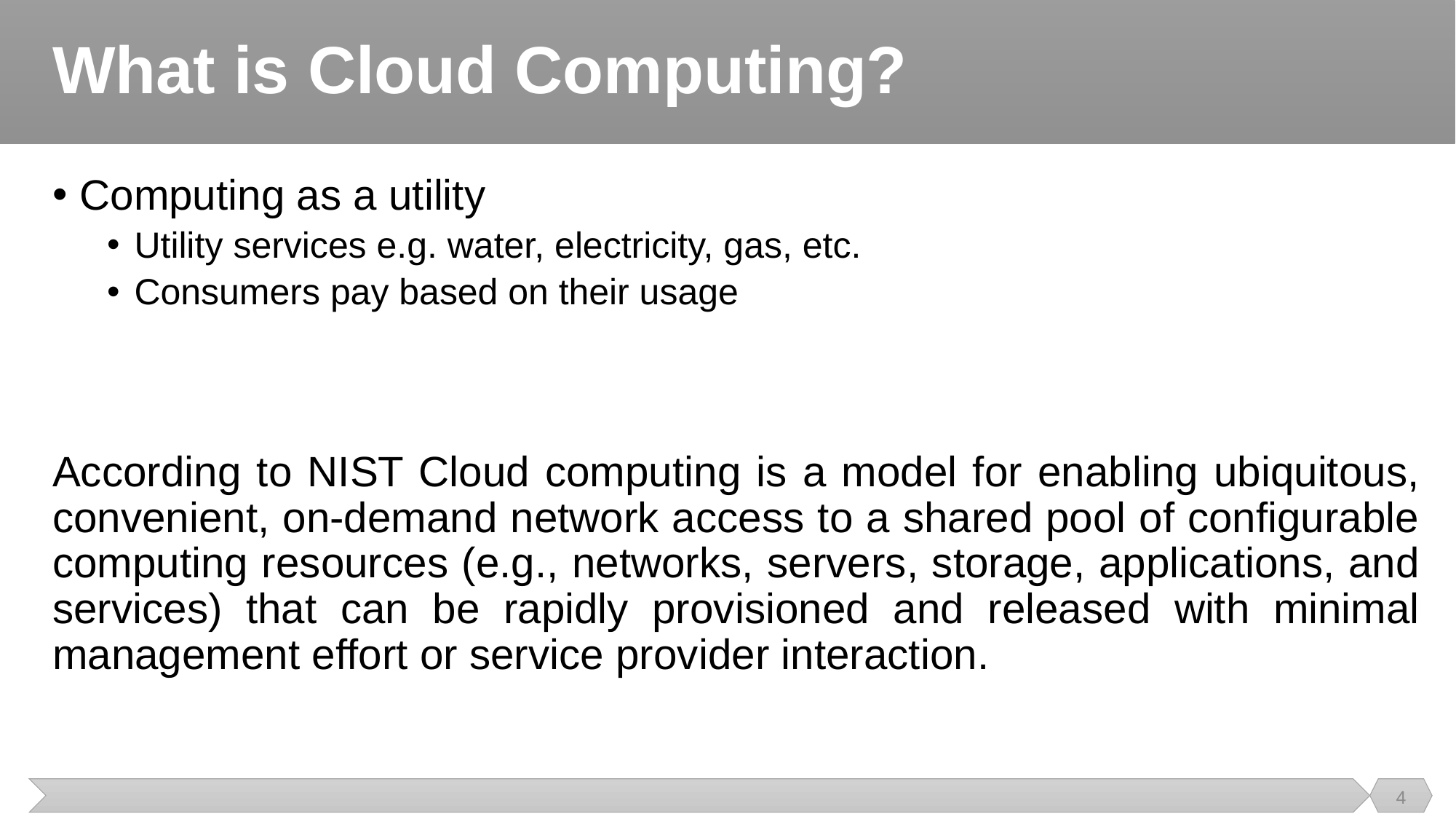

# What is Cloud Computing?
Computing as a utility
Utility services e.g. water, electricity, gas, etc.
Consumers pay based on their usage

According to NIST Cloud computing is a model for enabling ubiquitous, convenient, on-demand network access to a shared pool of configurable computing resources (e.g., networks, servers, storage, applications, and services) that can be rapidly provisioned and released with minimal management effort or service provider interaction.
4